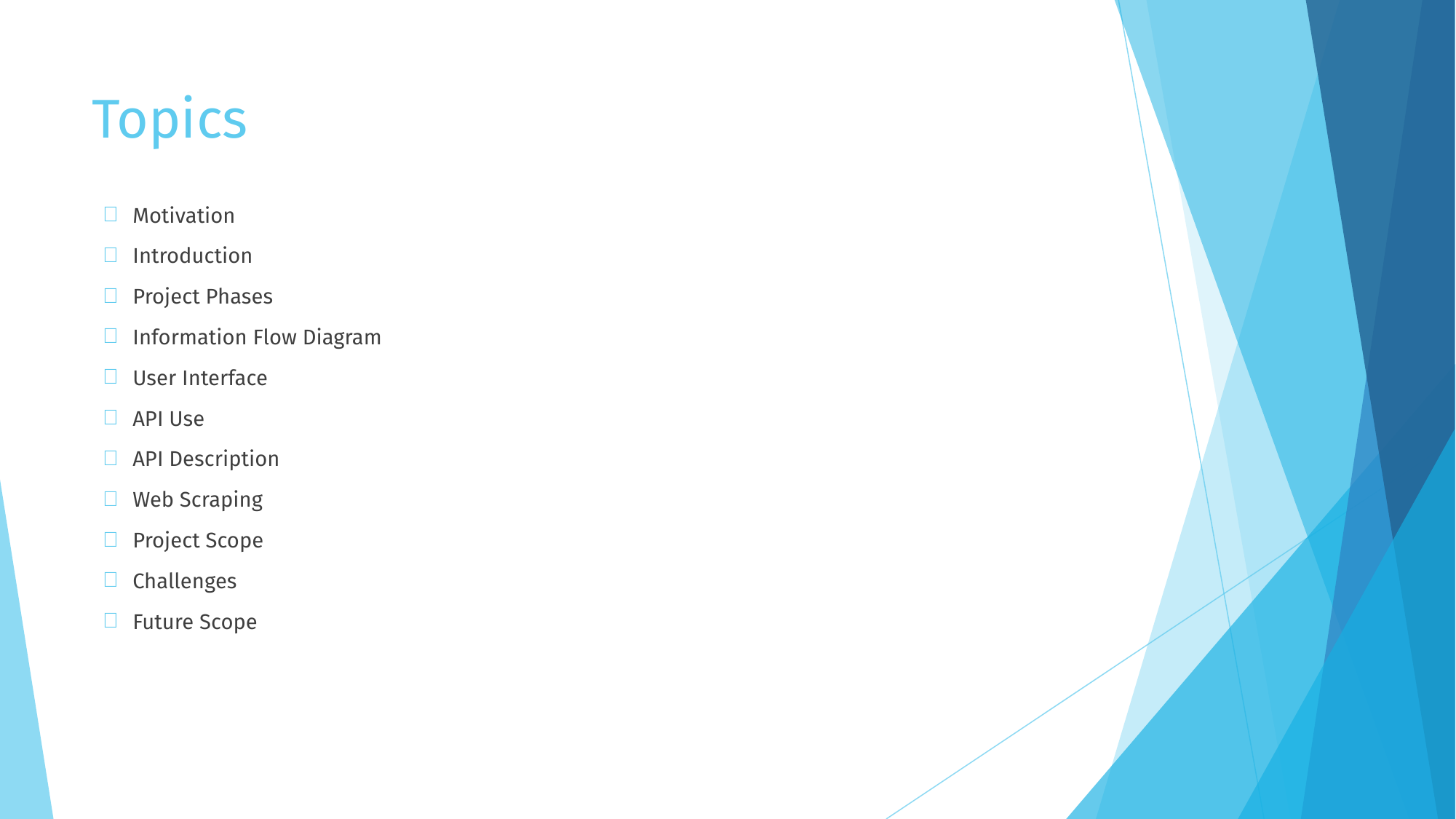

# Topics
Motivation
Introduction
Project Phases
Information Flow Diagram
User Interface
API Use
API Description
Web Scraping
Project Scope
Challenges
Future Scope